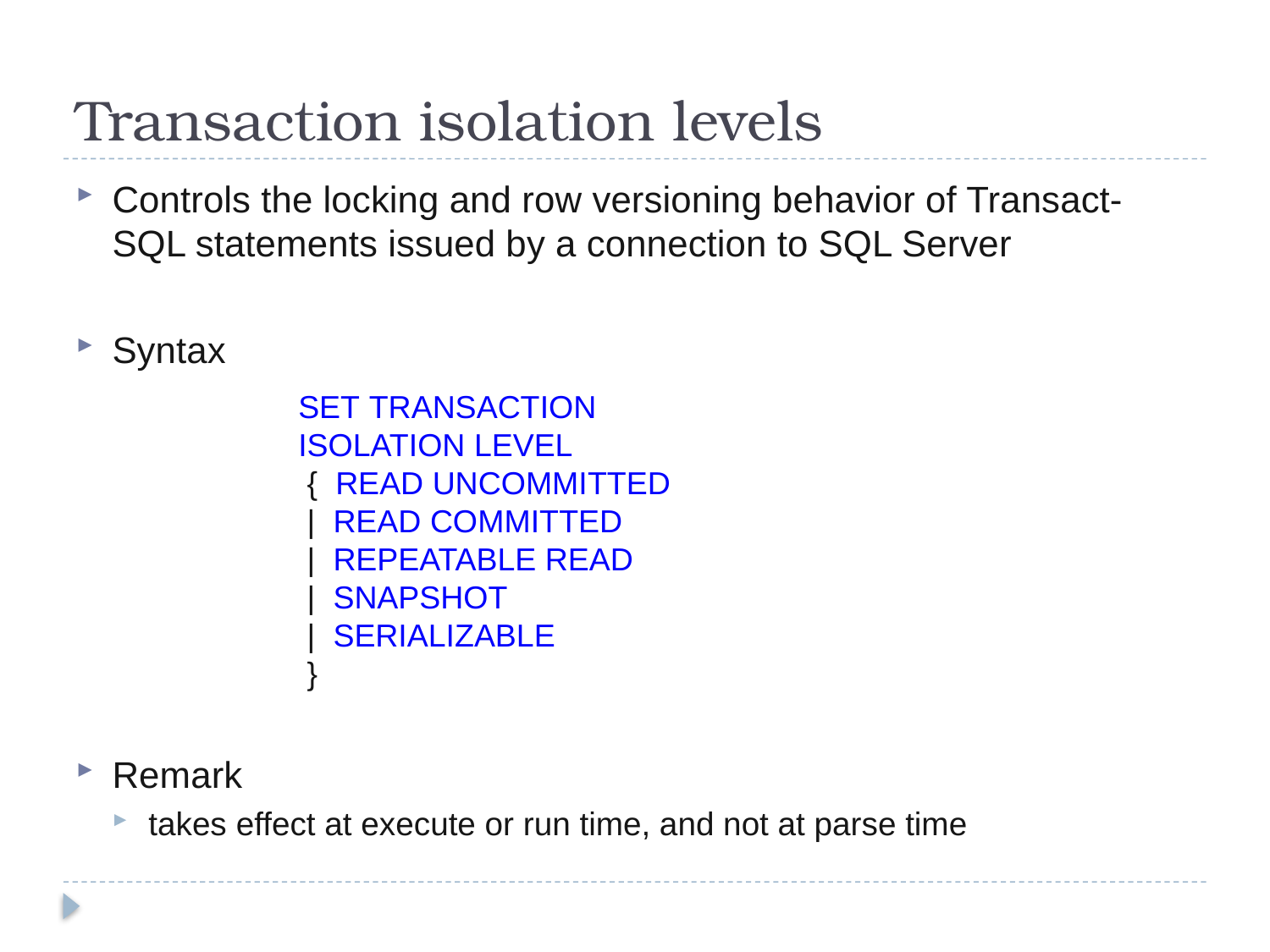

# Transaction isolation levels
Controls the locking and row versioning behavior of Transact-SQL statements issued by a connection to SQL Server

Syntax

Remark
takes effect at execute or run time, and not at parse time

SET TRANSACTION ISOLATION LEVEL
 {  READ UNCOMMITTED
 |  READ COMMITTED
 |  REPEATABLE READ
 |  SNAPSHOT
 |  SERIALIZABLE
 }